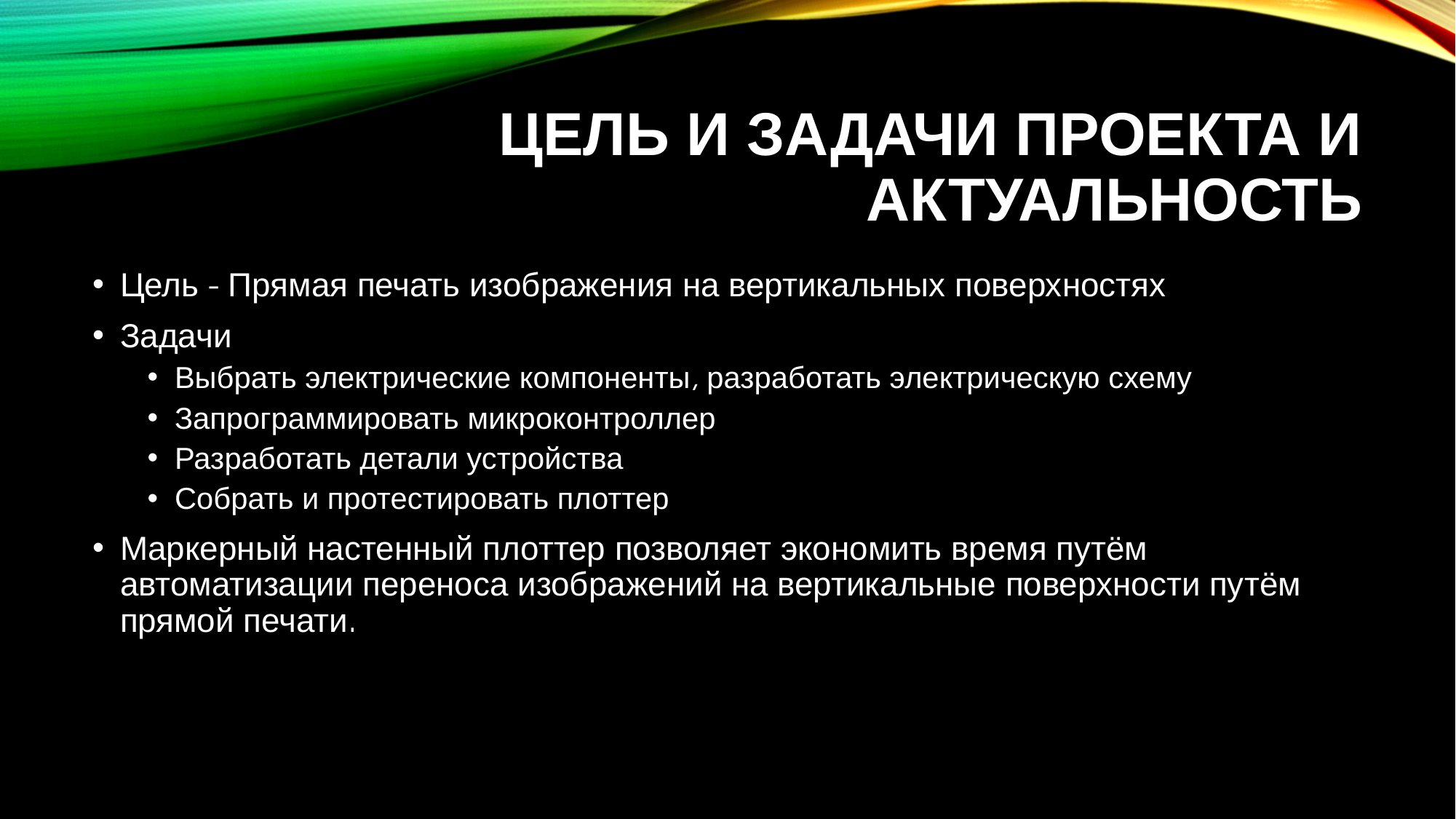

# Цель и задачи проекта и Актуальность
Цель - Прямая печать изображения на вертикальных поверхностях
Задачи
Выбрать электрические компоненты, разработать электрическую схему
Запрограммировать микроконтроллер
Разработать детали устройства
Собрать и протестировать плоттер
Маркерный настенный плоттер позволяет экономить время путём автоматизации переноса изображений на вертикальные поверхности путём прямой печати.